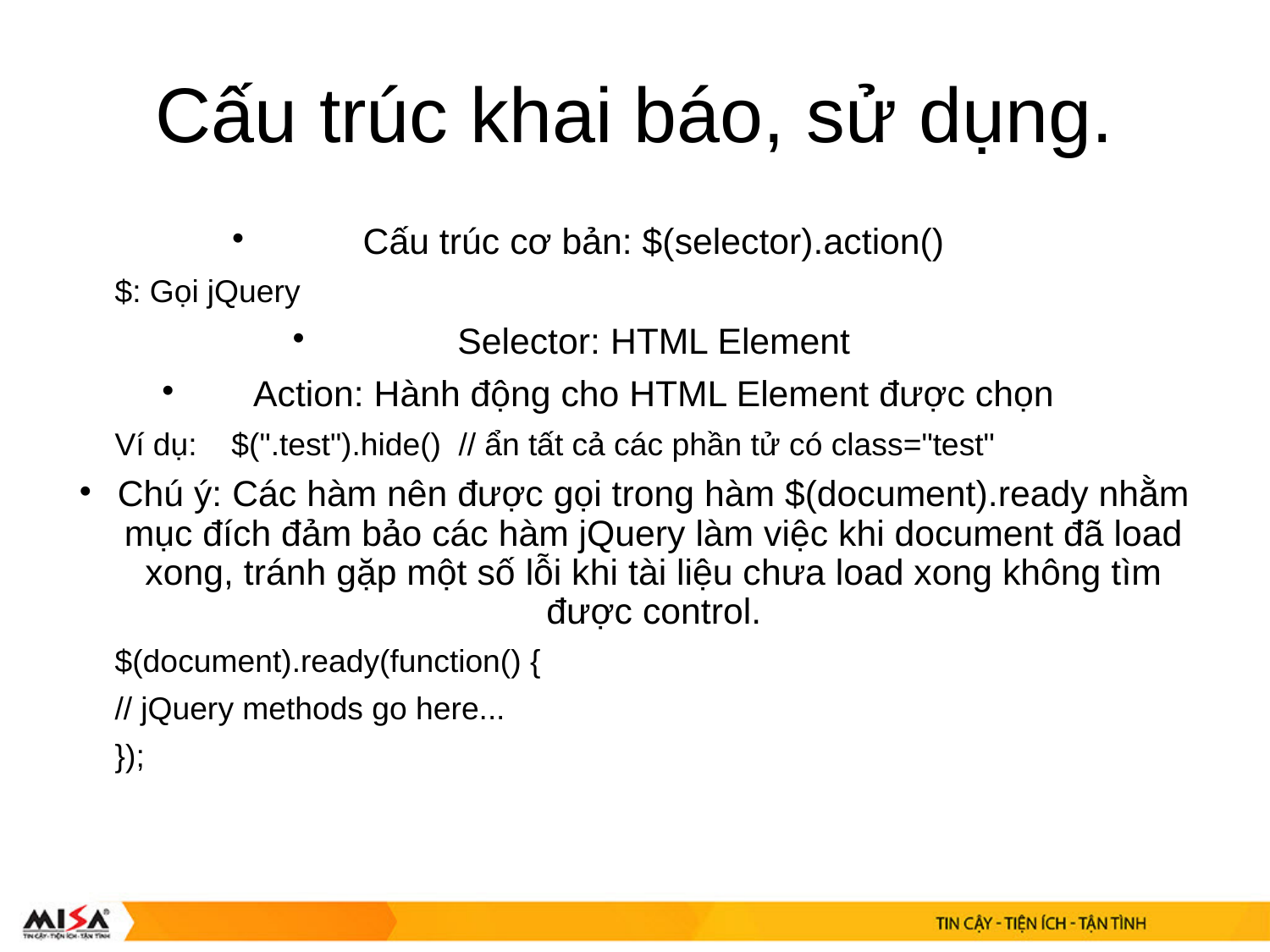

Cấu trúc khai báo, sử dụng.
Cấu trúc cơ bản: $(selector).action()
$: Gọi jQuery
Selector: HTML Element
Action: Hành động cho HTML Element được chọn
Ví dụ:    $(".test").hide()  // ẩn tất cả các phần tử có class="test"
Chú ý: Các hàm nên được gọi trong hàm $(document).ready nhằm mục đích đảm bảo các hàm jQuery làm việc khi document đã load xong, tránh gặp một số lỗi khi tài liệu chưa load xong không tìm được control.
$(document).ready(function() {
// jQuery methods go here...
});